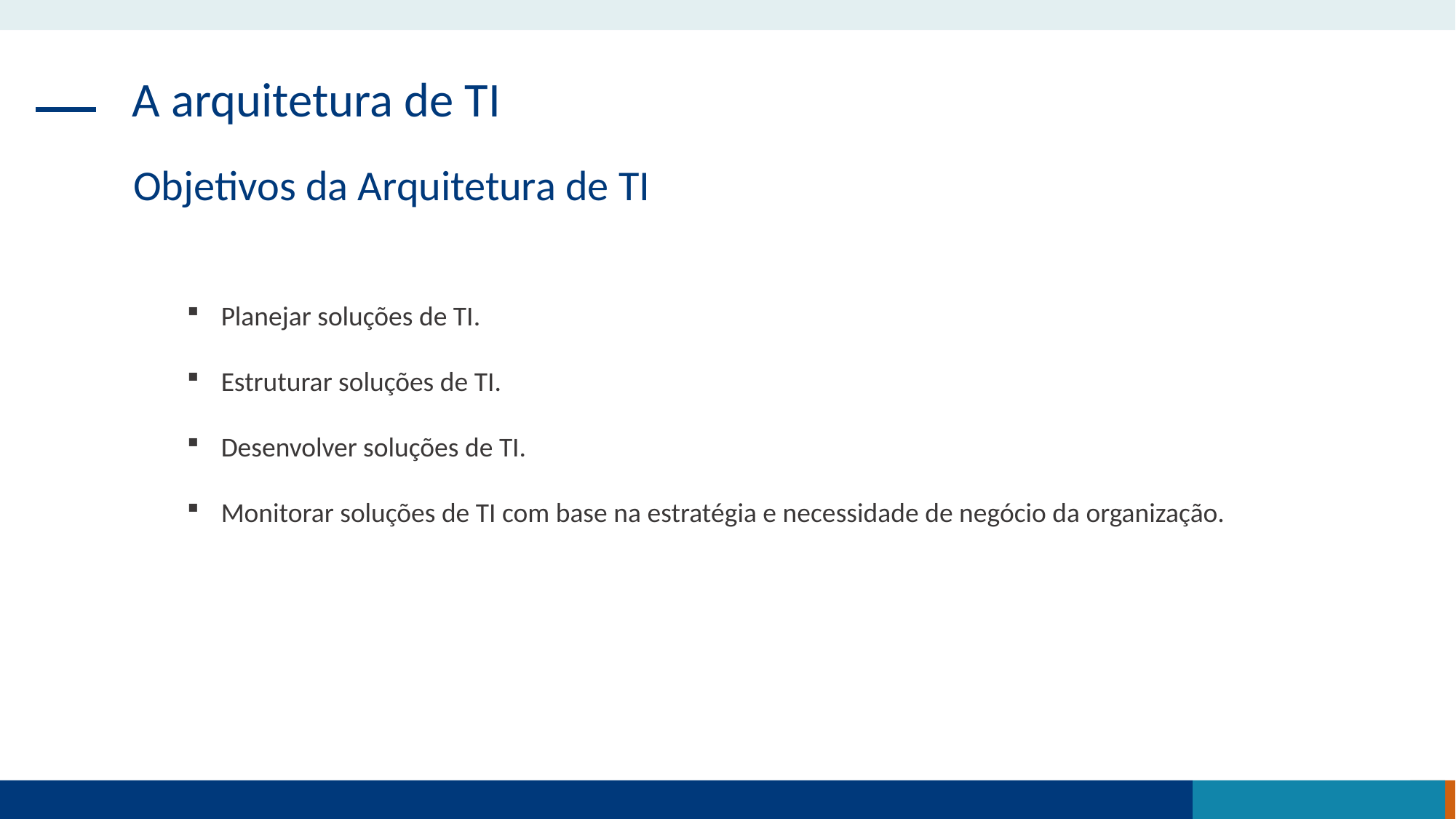

A arquitetura de TI
Objetivos da Arquitetura de TI

Planejar soluções de TI.

Estruturar soluções de TI.

Desenvolver soluções de TI.

Monitorar soluções de TI com base na estratégia e necessidade de negócio da organização.